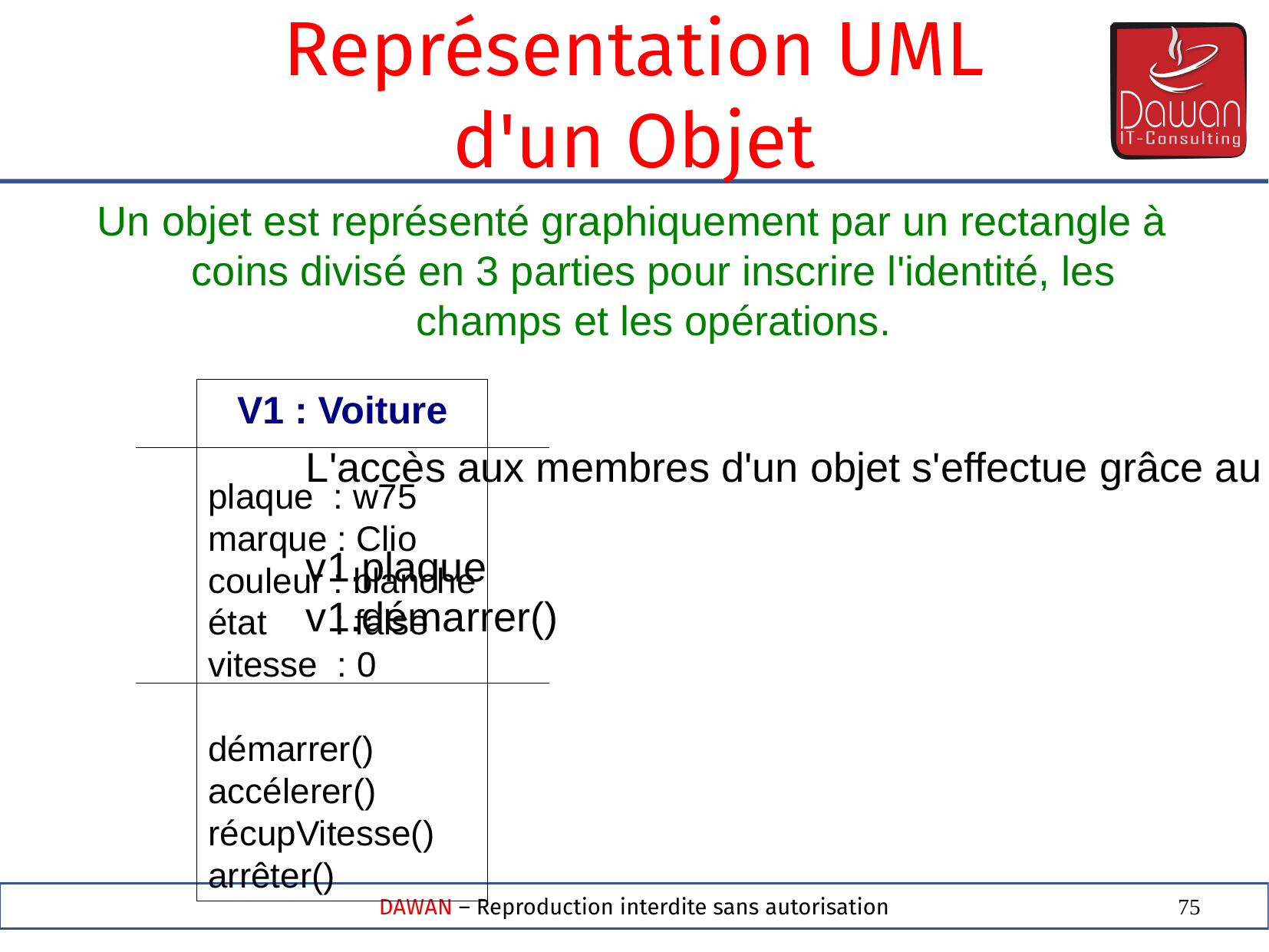

Représentation UML
d'un Objet
Un objet est représenté graphiquement par un rectangle à coins divisé en 3 parties pour inscrire l'identité, les champs et les opérations.
V1 : Voiture

plaque  : w75
marque : Clio
couleur : blanche
état       : false
vitesse  : 0

démarrer()
accélerer()
récupVitesse()
arrêter()

L'accès aux membres d'un objet s'effectue grâce au point (.) :

v1.plaque
v1.démarrer()

75